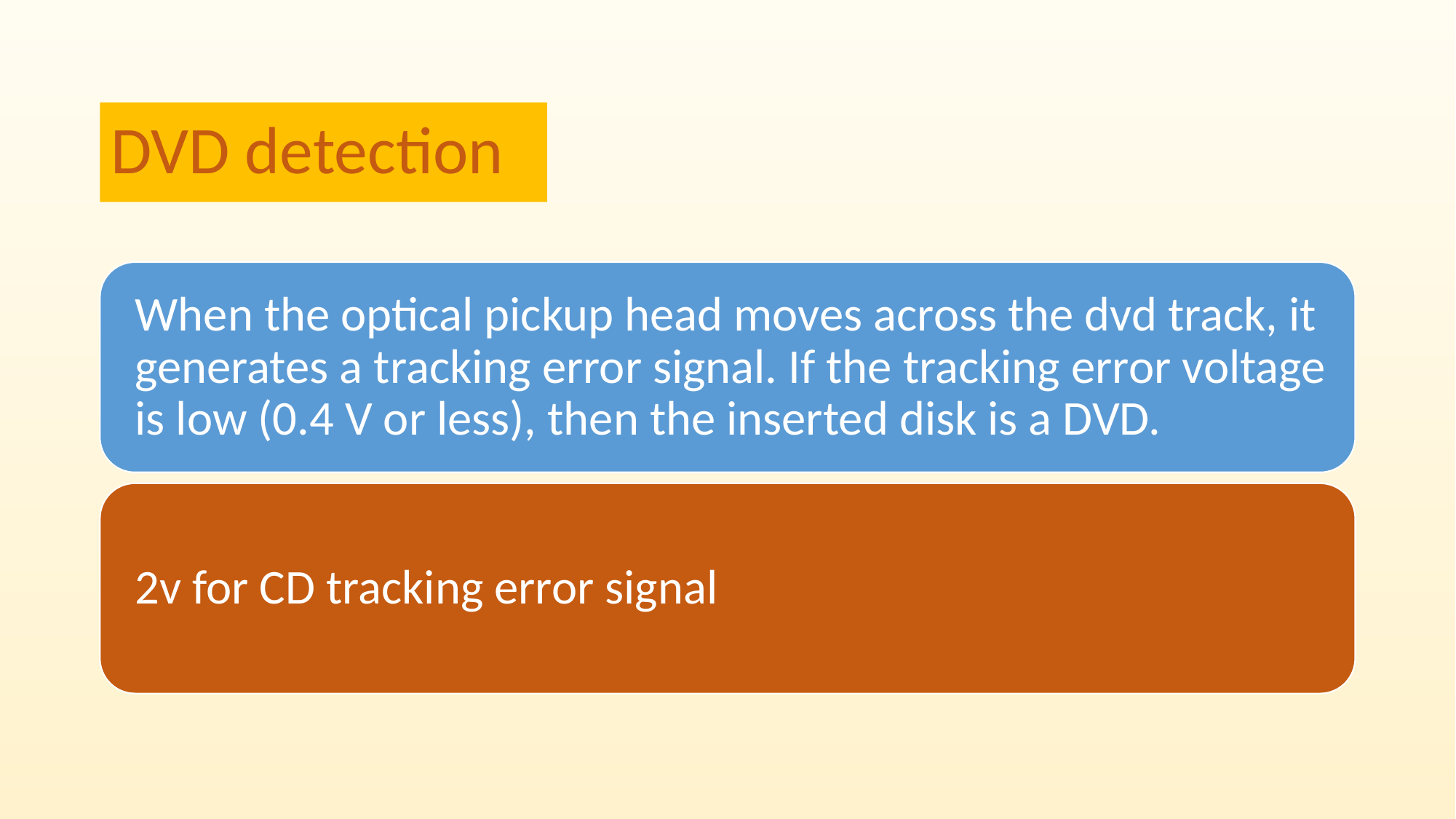

# DVD detection
When the optical pickup head moves across the dvd track, it generates a tracking error signal. If the tracking error voltage is low (0.4 V or less), then the inserted disk is a DVD.
2v for CD tracking error signal